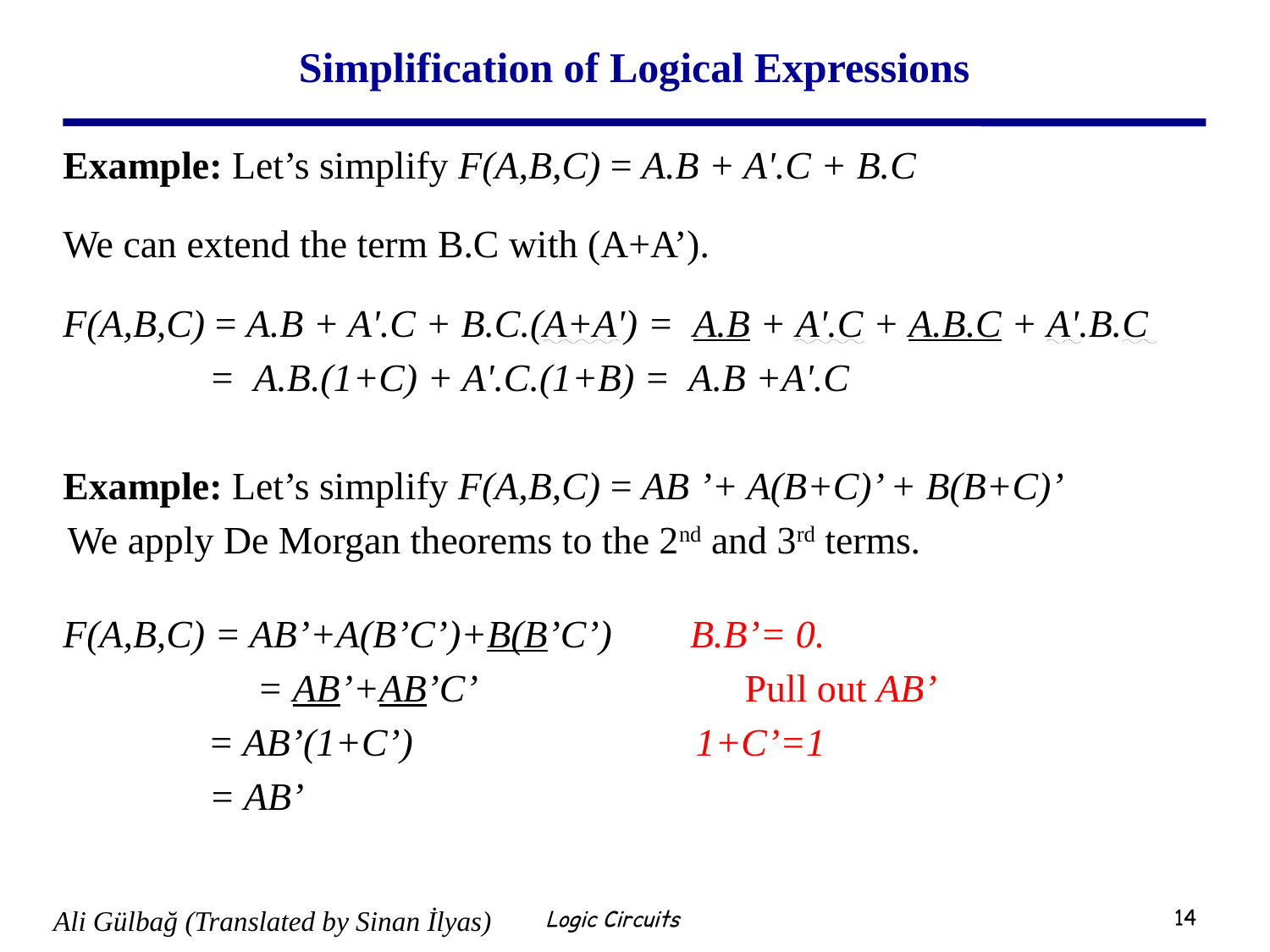

# Simplification of Logical Expressions
Example: Let’s simplify F(A,B,C) = A.B + A'.C + B.C

We can extend the term B.C with (A+A’).

F(A,B,C) = A.B + A'.C + B.C.(A+A') =  A.B + A'.C + A.B.C + A'.B.C
               =  A.B.(1+C) + A'.C.(1+B) =  A.B +A'.C

Example: Let’s simplify F(A,B,C) = AB ’+ A(B+C)’ + B(B+C)’
 We apply De Morgan theorems to the 2nd and 3rd terms.

F(A,B,C) = AB’+A(B’C’)+B(B’C’)        B.B’= 0.
     	  = AB’+AB’C’ 	                          Pull out AB’
  	          = AB’(1+C’)                             1+C’=1
               = AB’

Logic Circuits